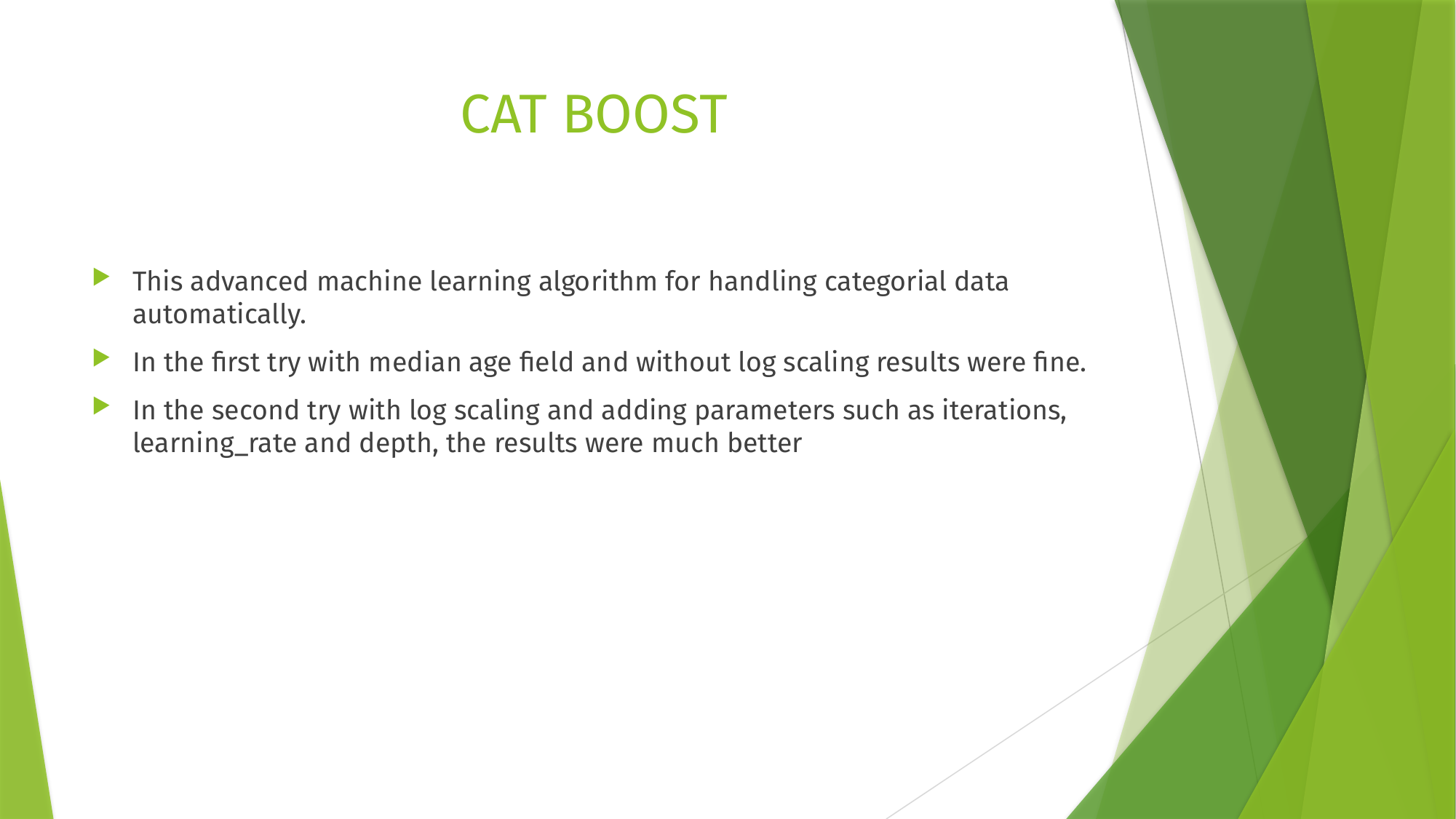

# CAT BOOST
This advanced machine learning algorithm for handling categorial data automatically.
In the first try with median age field and without log scaling results were fine.
In the second try with log scaling and adding parameters such as iterations, learning_rate and depth, the results were much better